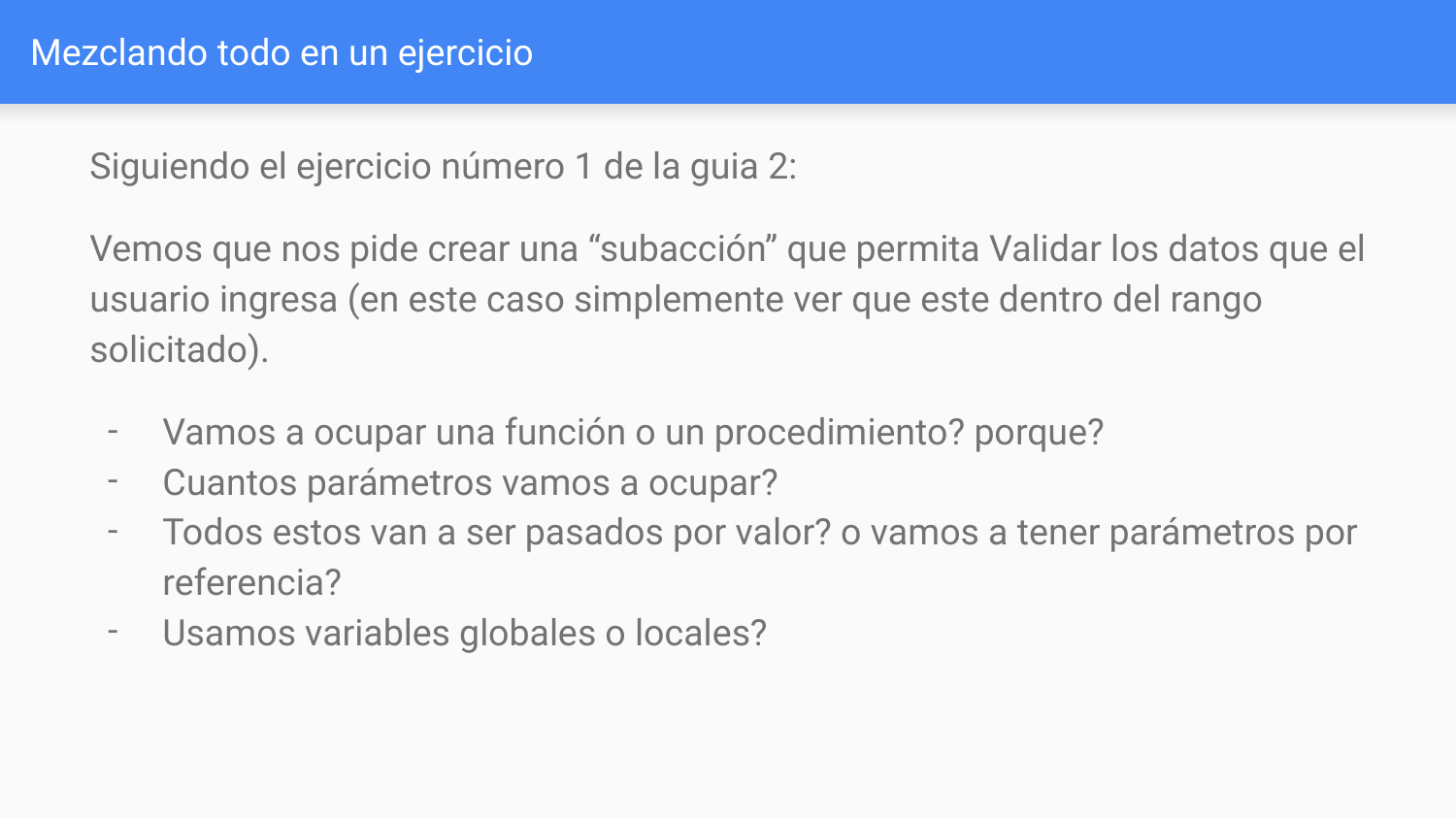

# Mezclando todo en un ejercicio
Siguiendo el ejercicio número 1 de la guia 2:
Vemos que nos pide crear una “subacción” que permita Validar los datos que el usuario ingresa (en este caso simplemente ver que este dentro del rango solicitado).
Vamos a ocupar una función o un procedimiento? porque?
Cuantos parámetros vamos a ocupar?
Todos estos van a ser pasados por valor? o vamos a tener parámetros por referencia?
Usamos variables globales o locales?